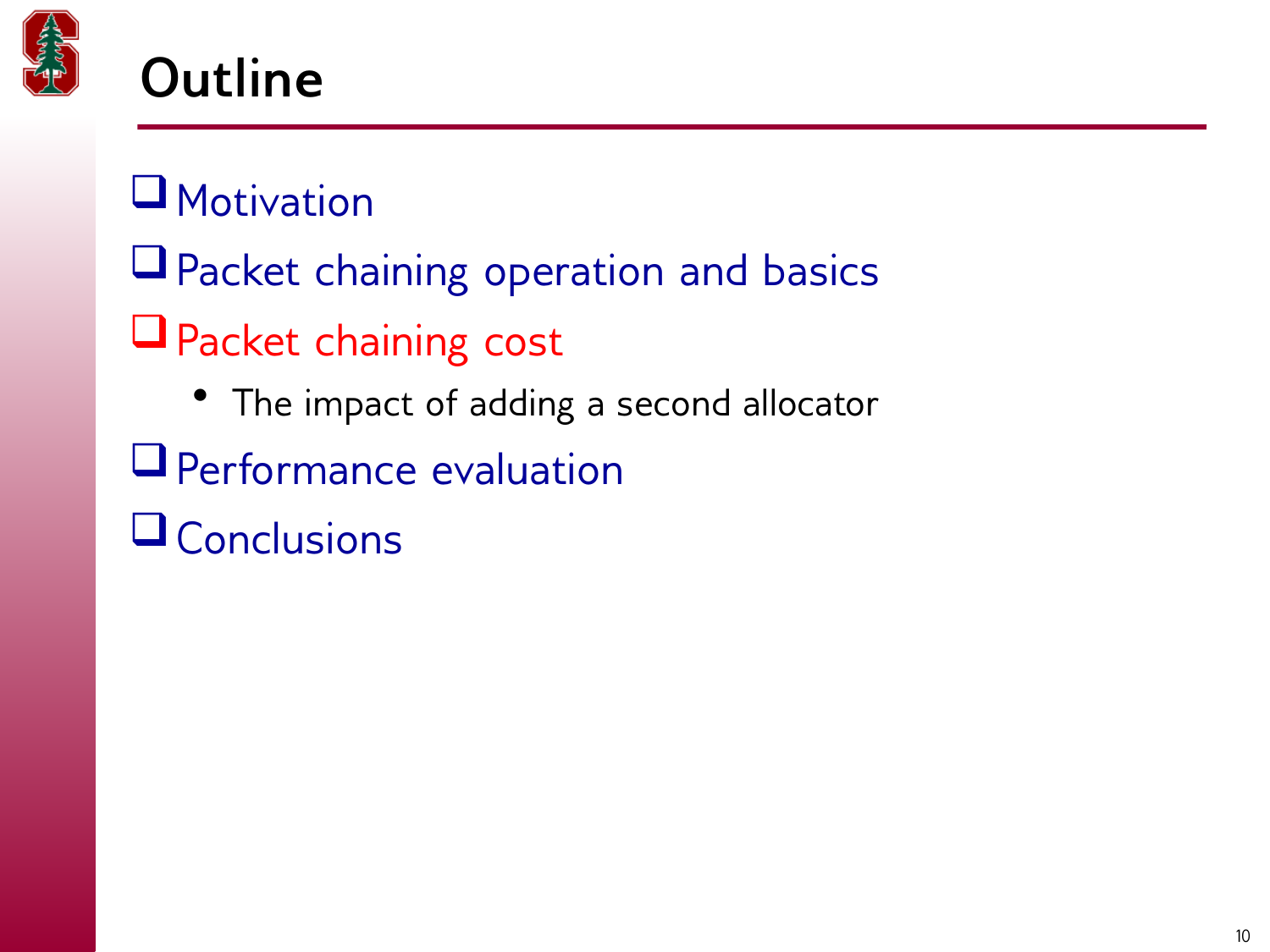

# Outline
Motivation
Packet chaining operation and basics
Packet chaining cost
The impact of adding a second allocator
Performance evaluation
Conclusions